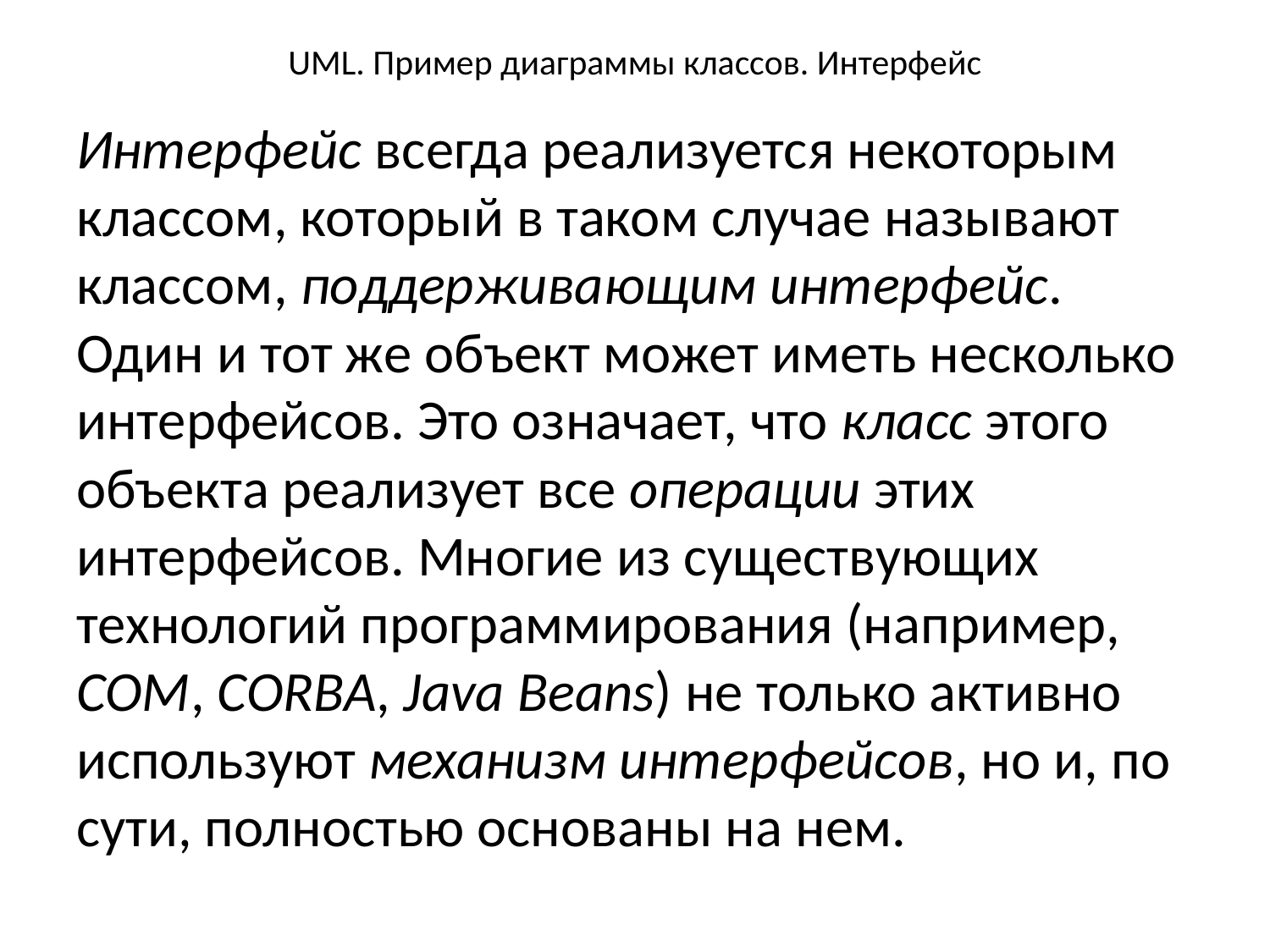

# UML. Пример диаграммы классов. Интерфейс
Интерфейс всегда реализуется некоторым классом, который в таком случае называют классом, поддерживающим интерфейс. Один и тот же объект может иметь несколько интерфейсов. Это означает, что класс этого объекта реализует все операции этих интерфейсов. Многие из существующих технологий программирования (например, COM, CORBA, Java Beans) не только активно используют механизм интерфейсов, но и, по сути, полностью основаны на нем.